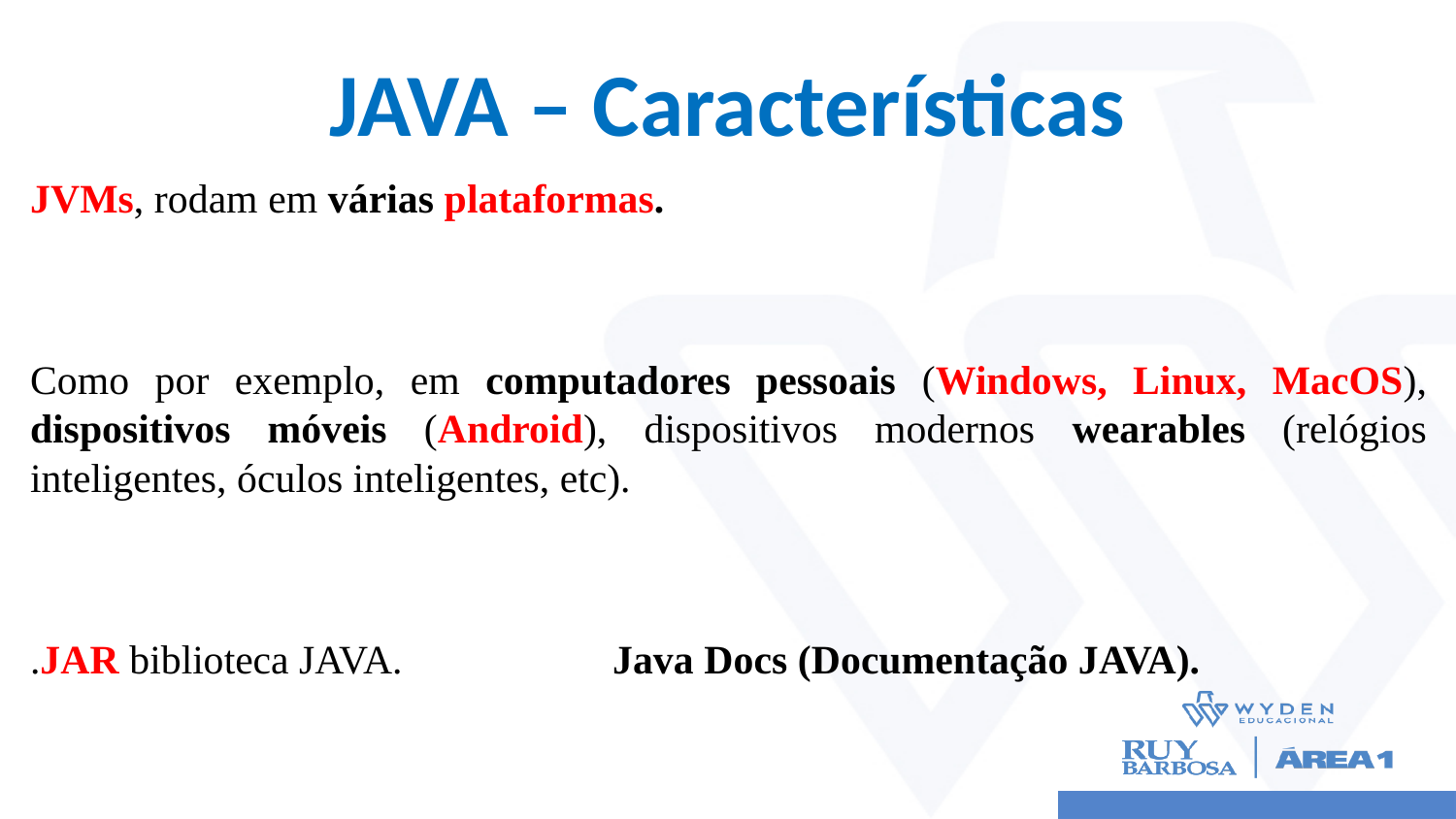

# JAVA – Características
JVMs, rodam em várias plataformas.

Como por exemplo, em computadores pessoais (Windows, Linux, MacOS), dispositivos móveis (Android), dispositivos modernos wearables (relógios inteligentes, óculos inteligentes, etc).

.JAR biblioteca JAVA. 		Java Docs (Documentação JAVA).